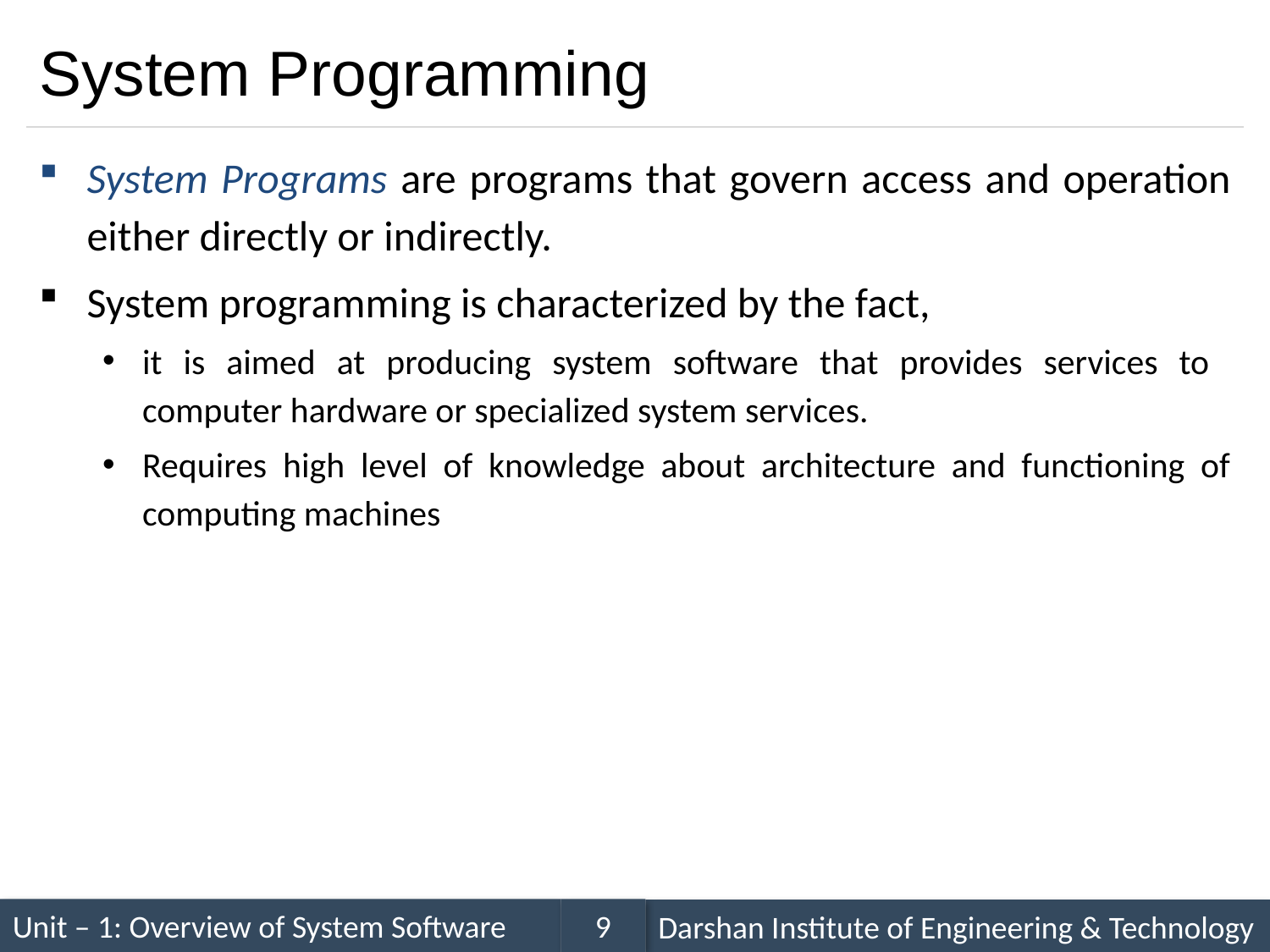

# System Programming
System Programs are programs that govern access and operation either directly or indirectly.
System programming is characterized by the fact,
it is aimed at producing system software that provides services to  computer hardware or specialized system services.
Requires high level of knowledge about architecture and functioning of computing machines